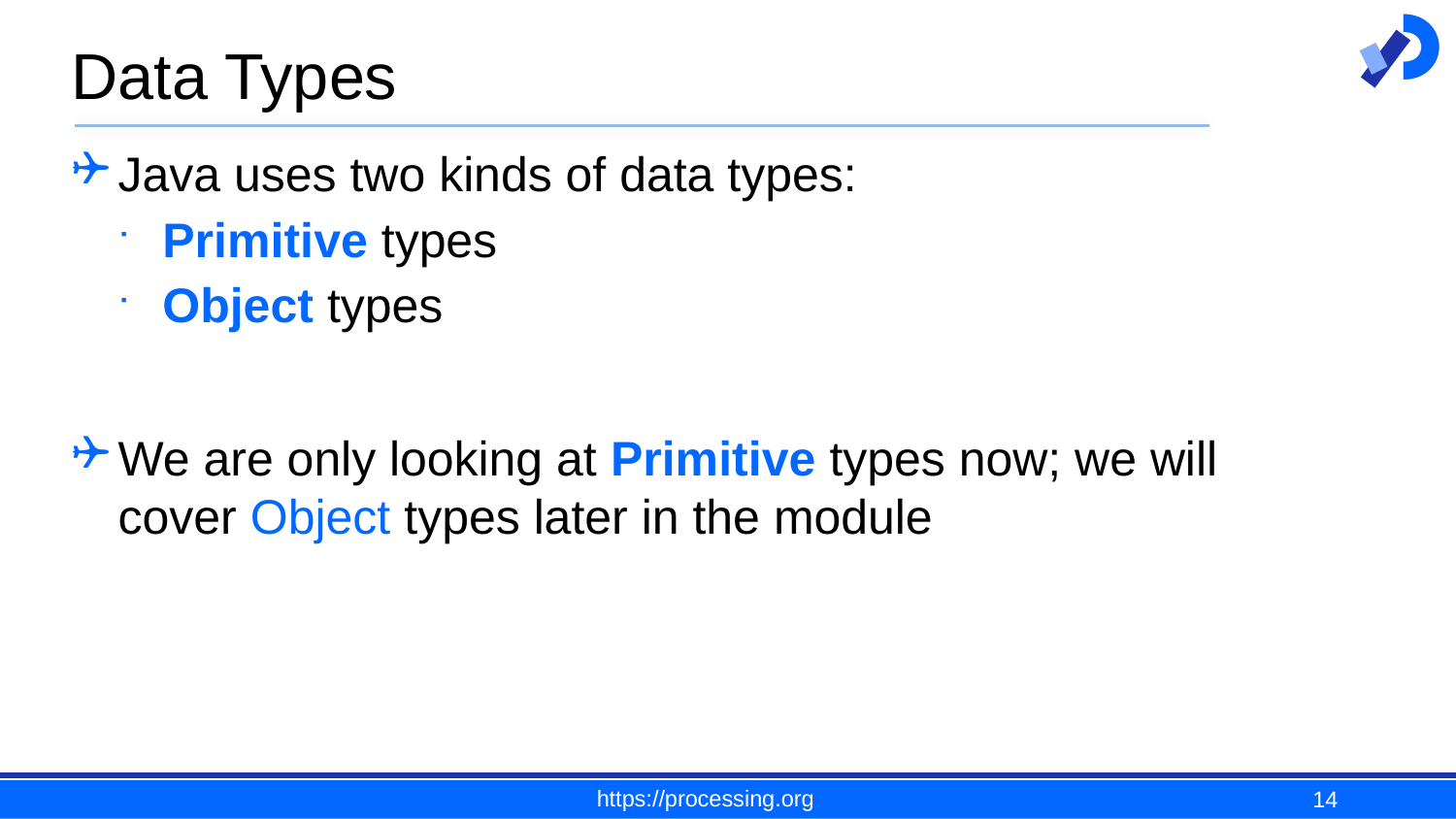

# Data Types
Java uses two kinds of data types:
Primitive types
Object types

We are only looking at Primitive types now; we will cover Object types later in the module

14
https://processing.org